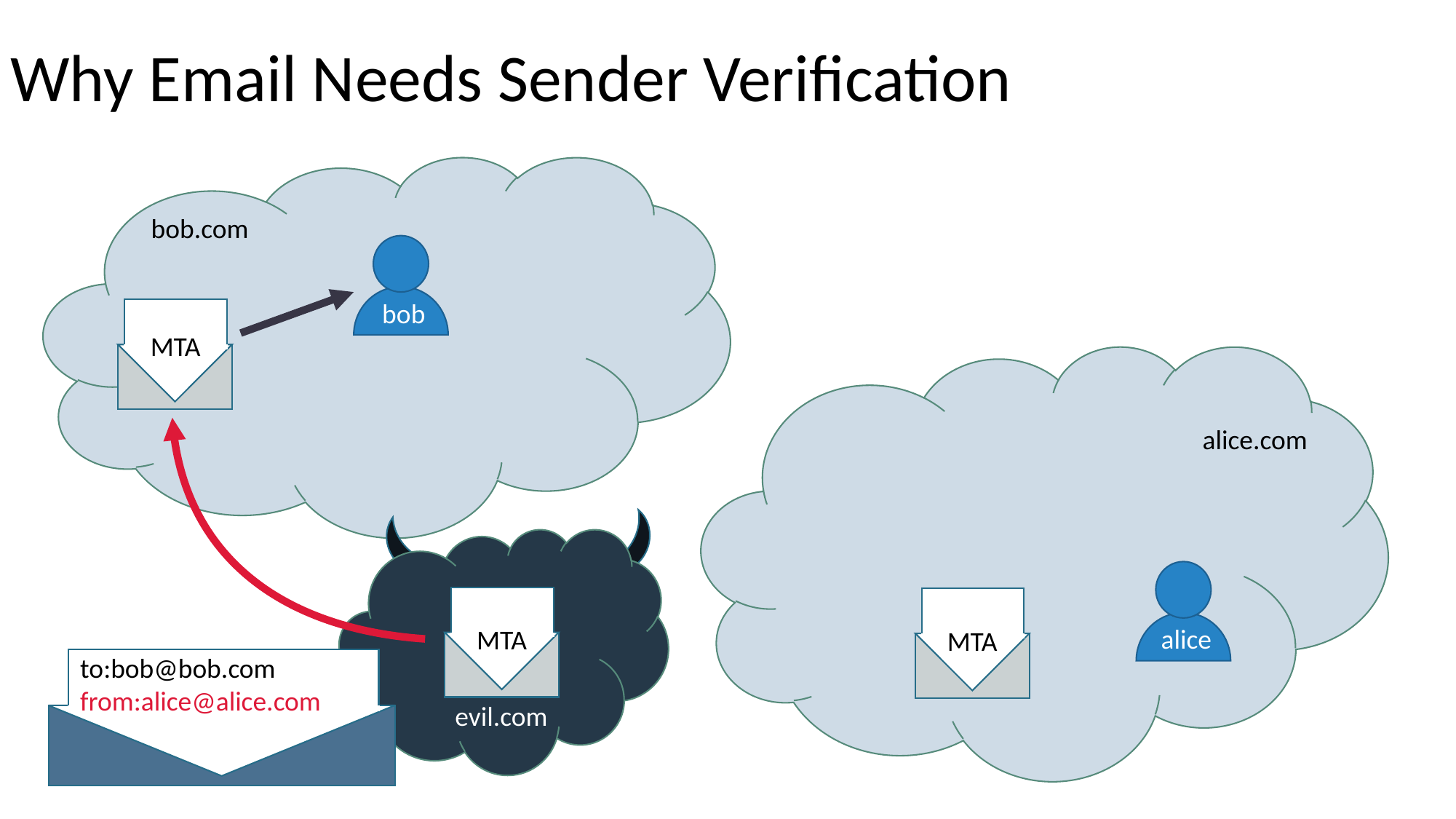

# Why Email Needs Sender Verification

bob.com

bob

MTA

alice.com

alice

MTA

MTA

to:bob@bob.com
from:alice@alice.com

evil.com